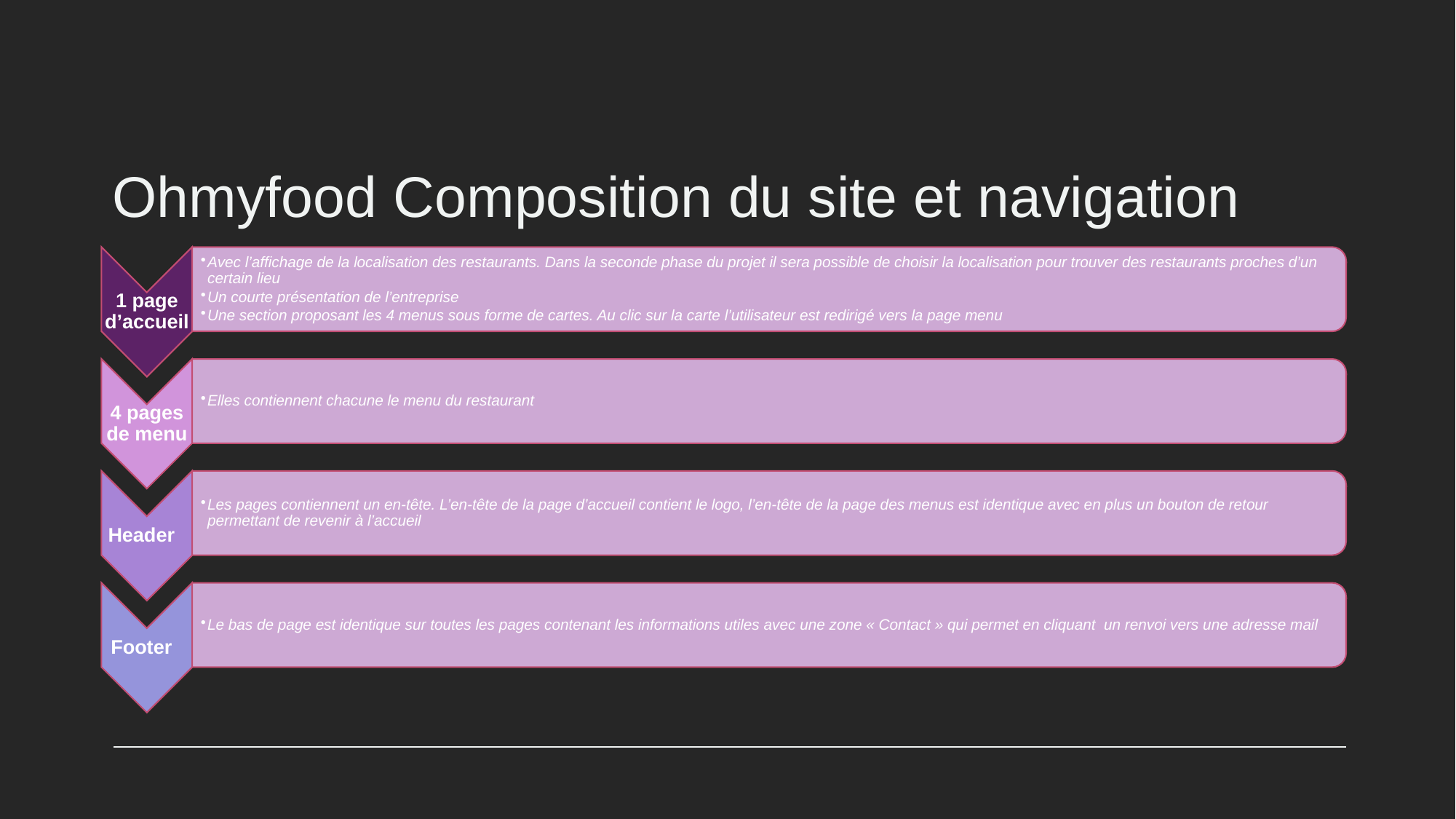

# Ohmyfood Composition du site et navigation
1 page d’accueil
Avec l’affichage de la localisation des restaurants. Dans la seconde phase du projet il sera possible de choisir la localisation pour trouver des restaurants proches d’un certain lieu
Un courte présentation de l’entreprise
Une section proposant les 4 menus sous forme de cartes. Au clic sur la carte l’utilisateur est redirigé vers la page menu
4 pages de menu
Elles contiennent chacune le menu du restaurant
Header
Les pages contiennent un en-tête. L’en-tête de la page d’accueil contient le logo, l’en-tête de la page des menus est identique avec en plus un bouton de retour permettant de revenir à l’accueil
Footer
Le bas de page est identique sur toutes les pages contenant les informations utiles avec une zone « Contact » qui permet en cliquant  un renvoi vers une adresse mail